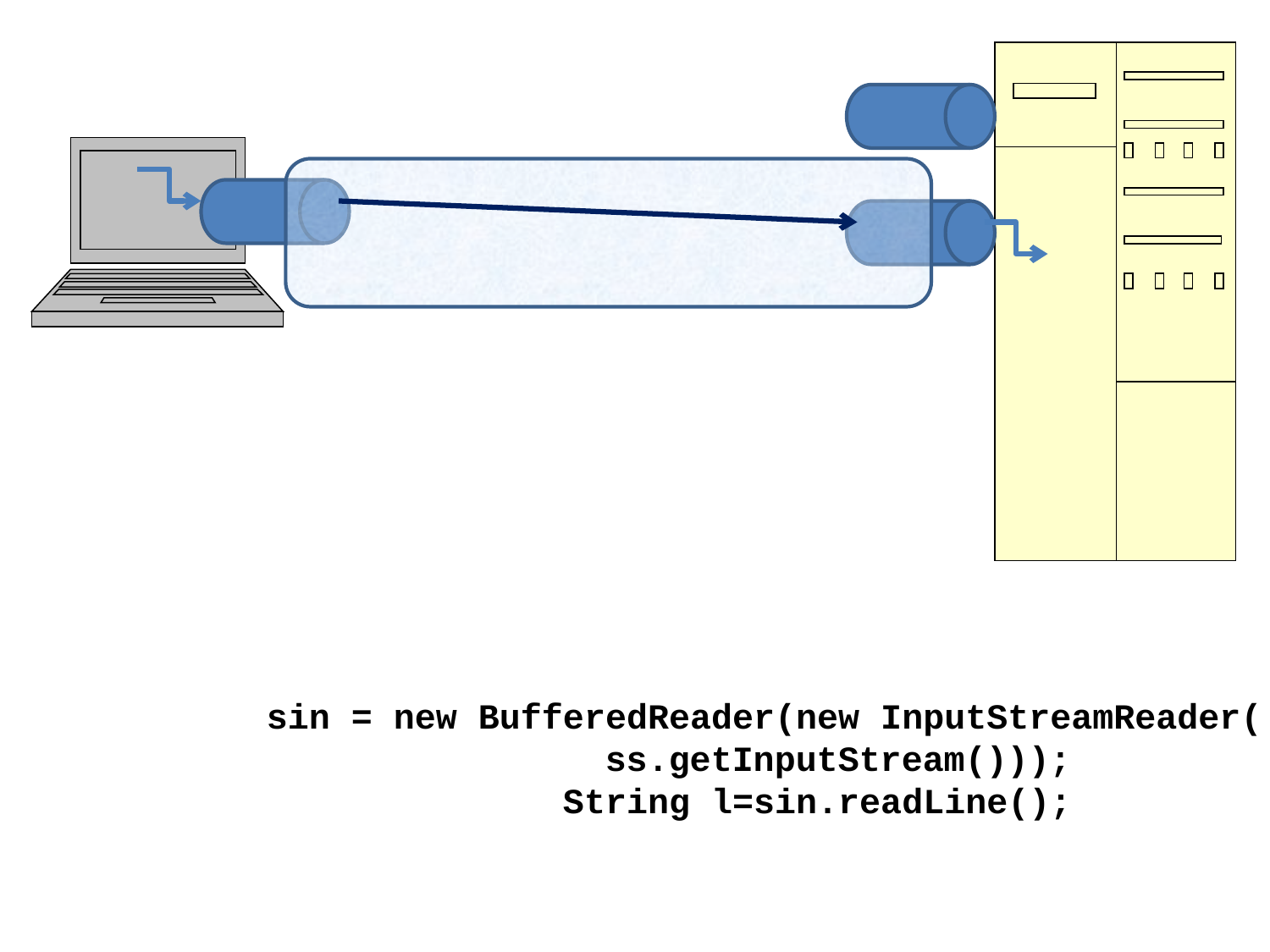

sin = new BufferedReader(new InputStreamReader(
                ss.getInputStream()));                        String l=sin.readLine();